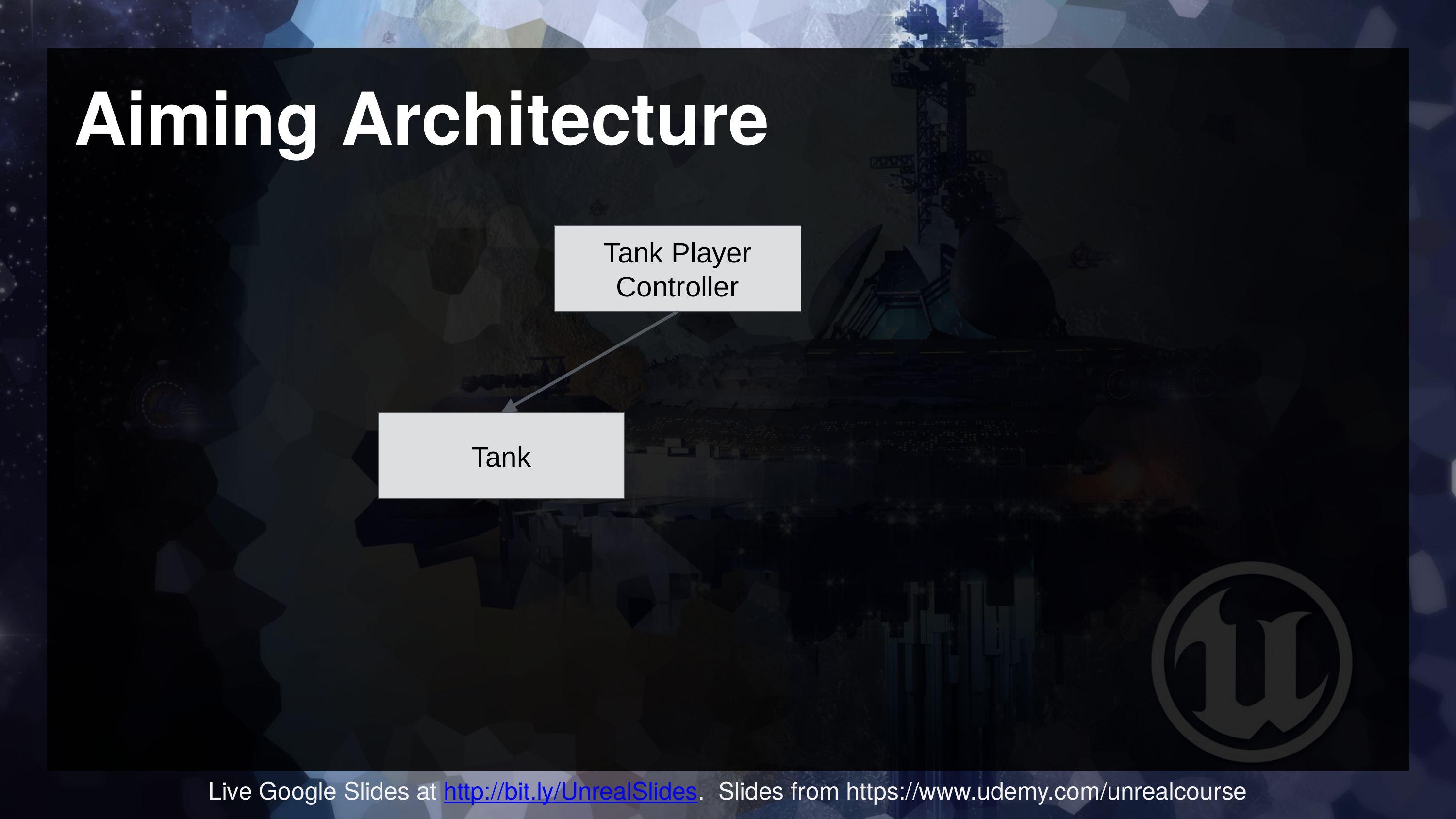

# Aiming Architecture
Tank Player Controller
Tank